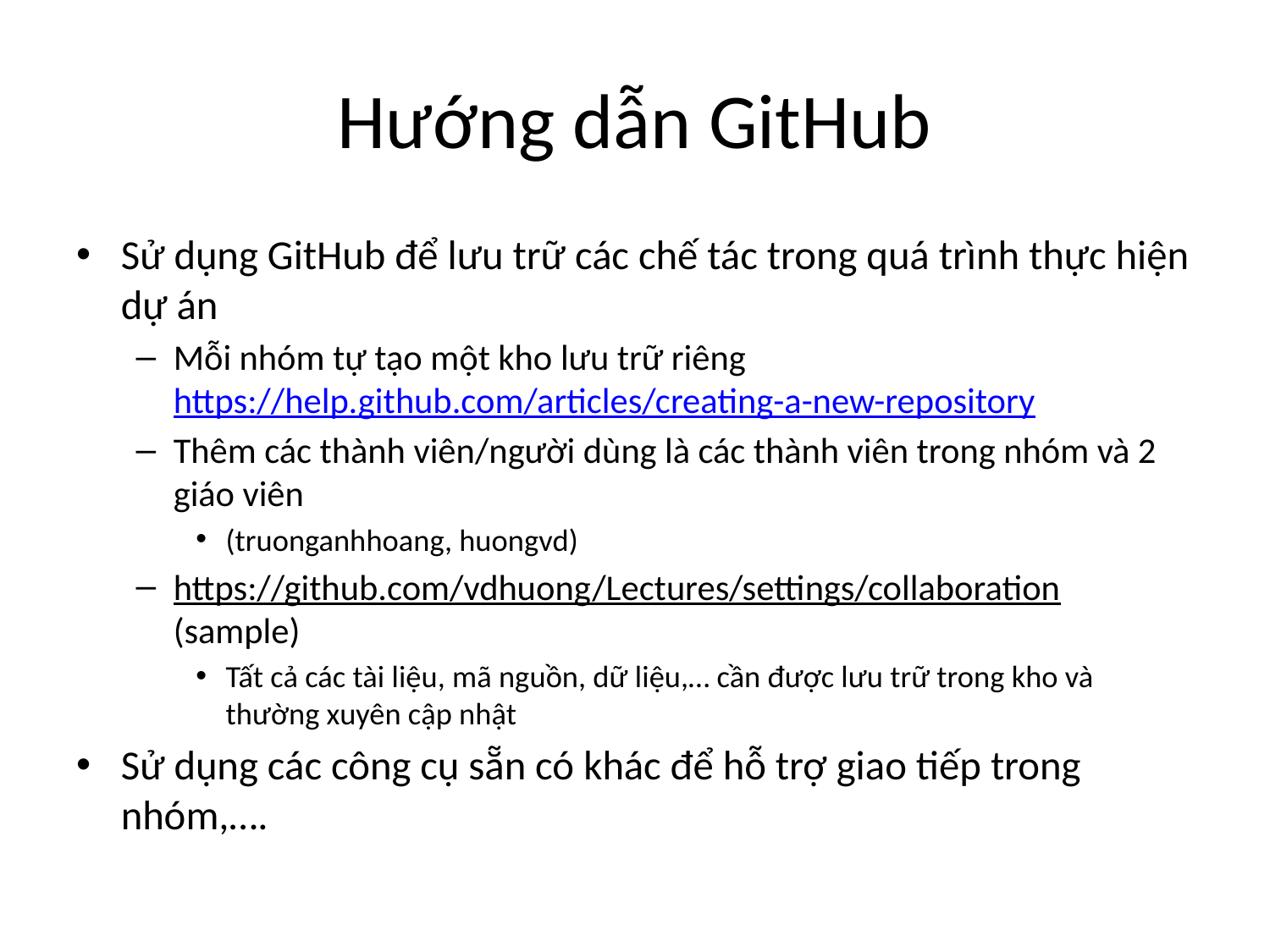

# Hướng dẫn GitHub
Sử dụng GitHub để lưu trữ các chế tác trong quá trình thực hiện dự án
Mỗi nhóm tự tạo một kho lưu trữ riêng https://help.github.com/articles/creating-a-new-repository
Thêm các thành viên/người dùng là các thành viên trong nhóm và 2 giáo viên
(truonganhhoang, huongvd)
https://github.com/vdhuong/Lectures/settings/collaboration (sample)
Tất cả các tài liệu, mã nguồn, dữ liệu,… cần được lưu trữ trong kho và thường xuyên cập nhật
Sử dụng các công cụ sẵn có khác để hỗ trợ giao tiếp trong nhóm,….